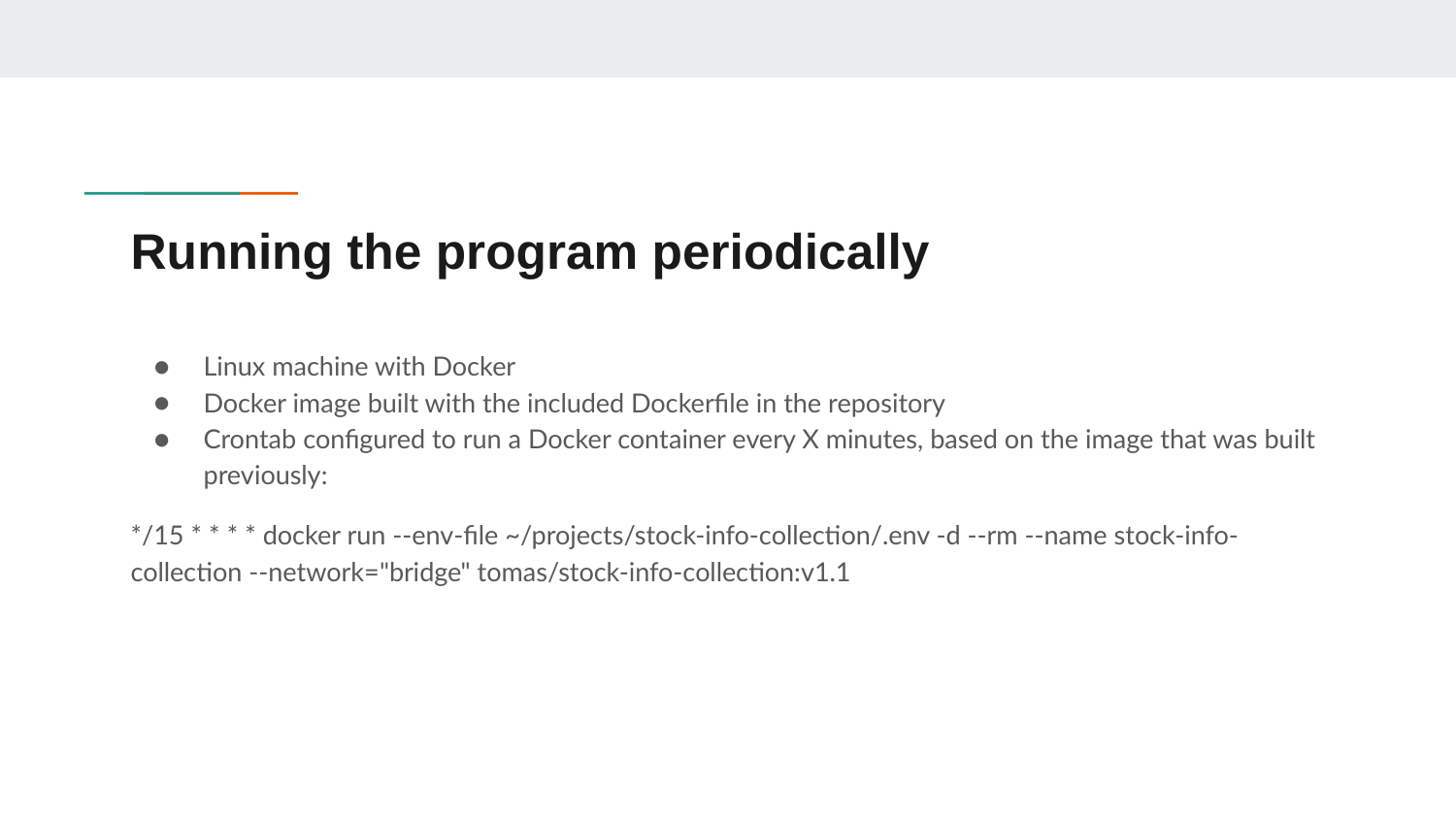

# Running the program periodically
Linux machine with Docker
Docker image built with the included Dockerfile in the repository
Crontab configured to run a Docker container every X minutes, based on the image that was built previously:
*/15 * * * * docker run --env-file ~/projects/stock-info-collection/.env -d --rm --name stock-info-collection --network="bridge" tomas/stock-info-collection:v1.1